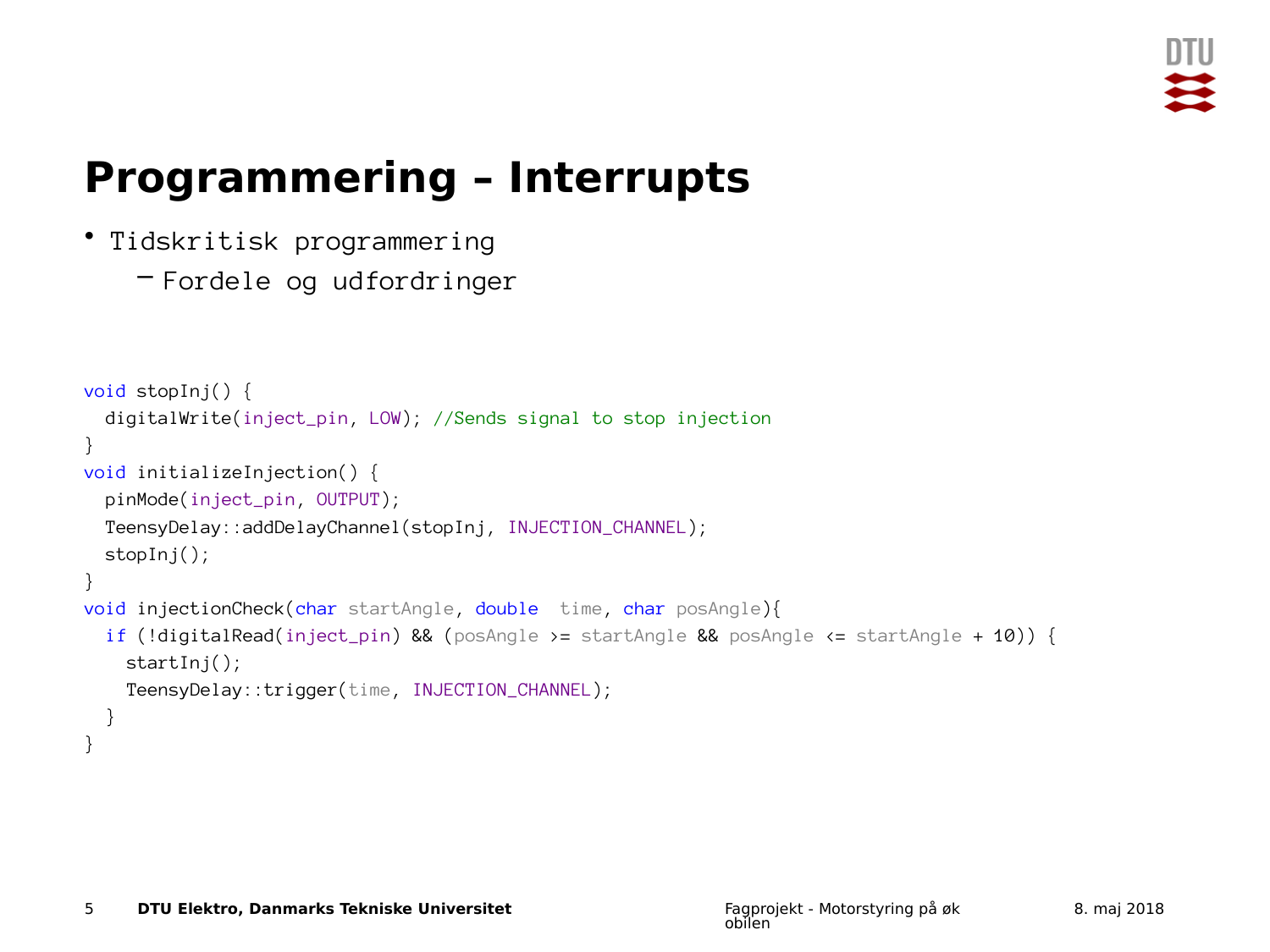

# Programmering – Interrupts
Tidskritisk programmering
Fordele og udfordringer

void stopInj() {
  digitalWrite(inject_pin, LOW); //Sends signal to stop injection
}
void initializeInjection() {
  pinMode(inject_pin, OUTPUT);
  TeensyDelay::addDelayChannel(stopInj, INJECTION_CHANNEL);
  stopInj();
}
void injectionCheck(char startAngle, double  time, char posAngle){
  if (!digitalRead(inject_pin) && (posAngle >= startAngle && posAngle <= startAngle + 10)) {
    startInj();
    TeensyDelay::trigger(time, INJECTION_CHANNEL);
  }
}
8. maj 2018
5
Fagprojekt - Motorstyring på økobilen